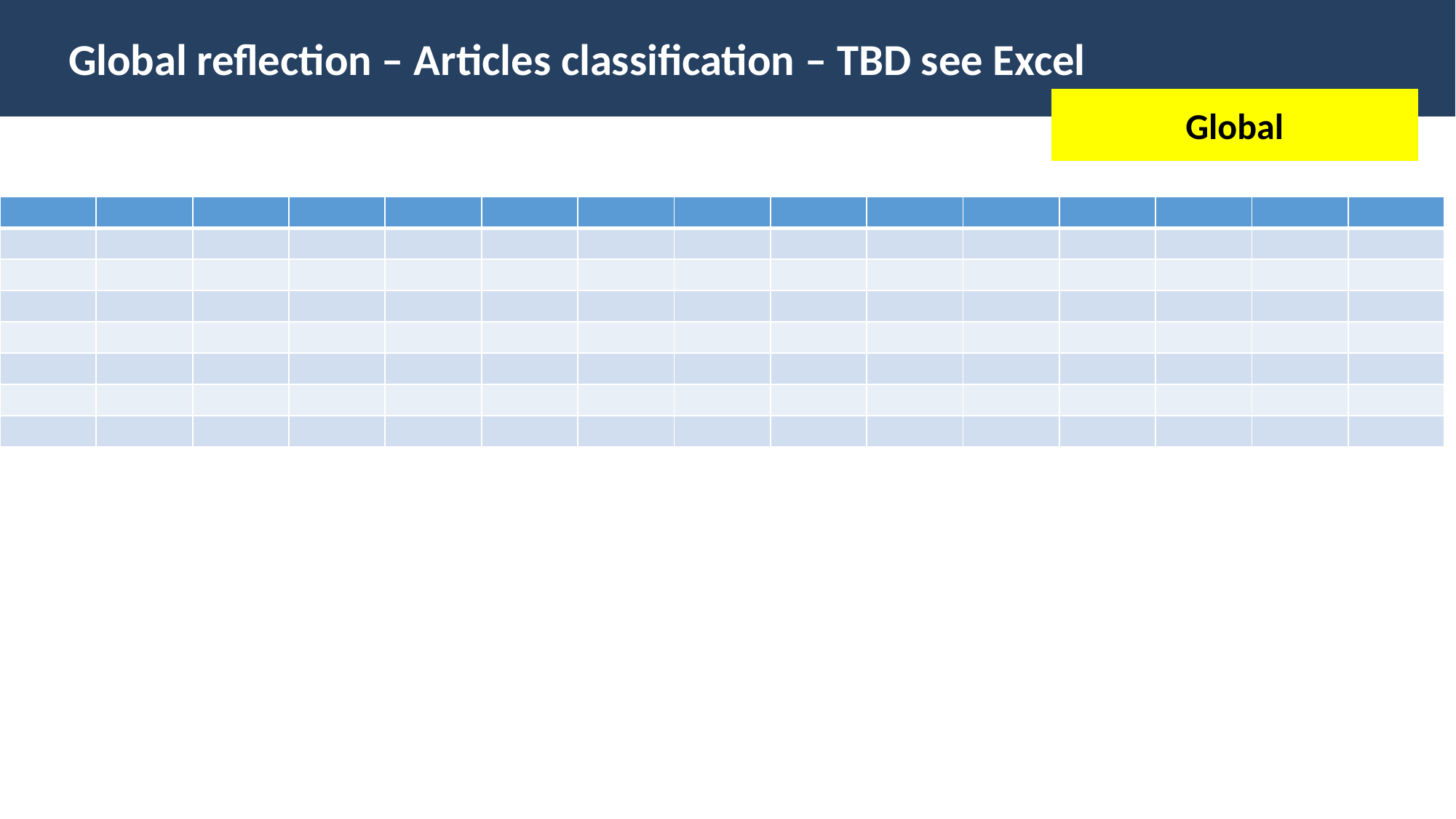

Global reflection – Articles classification – TBD see Excel
Global
|  |  |  |  |  |  |  |  |  |  |  |  |  |  |  |
| --- | --- | --- | --- | --- | --- | --- | --- | --- | --- | --- | --- | --- | --- | --- |
|  |  |  |  |  |  |  |  |  |  |  |  |  |  |  |
|  |  |  |  |  |  |  |  |  |  |  |  |  |  |  |
|  |  |  |  |  |  |  |  |  |  |  |  |  |  |  |
|  |  |  |  |  |  |  |  |  |  |  |  |  |  |  |
|  |  |  |  |  |  |  |  |  |  |  |  |  |  |  |
|  |  |  |  |  |  |  |  |  |  |  |  |  |  |  |
|  |  |  |  |  |  |  |  |  |  |  |  |  |  |  |